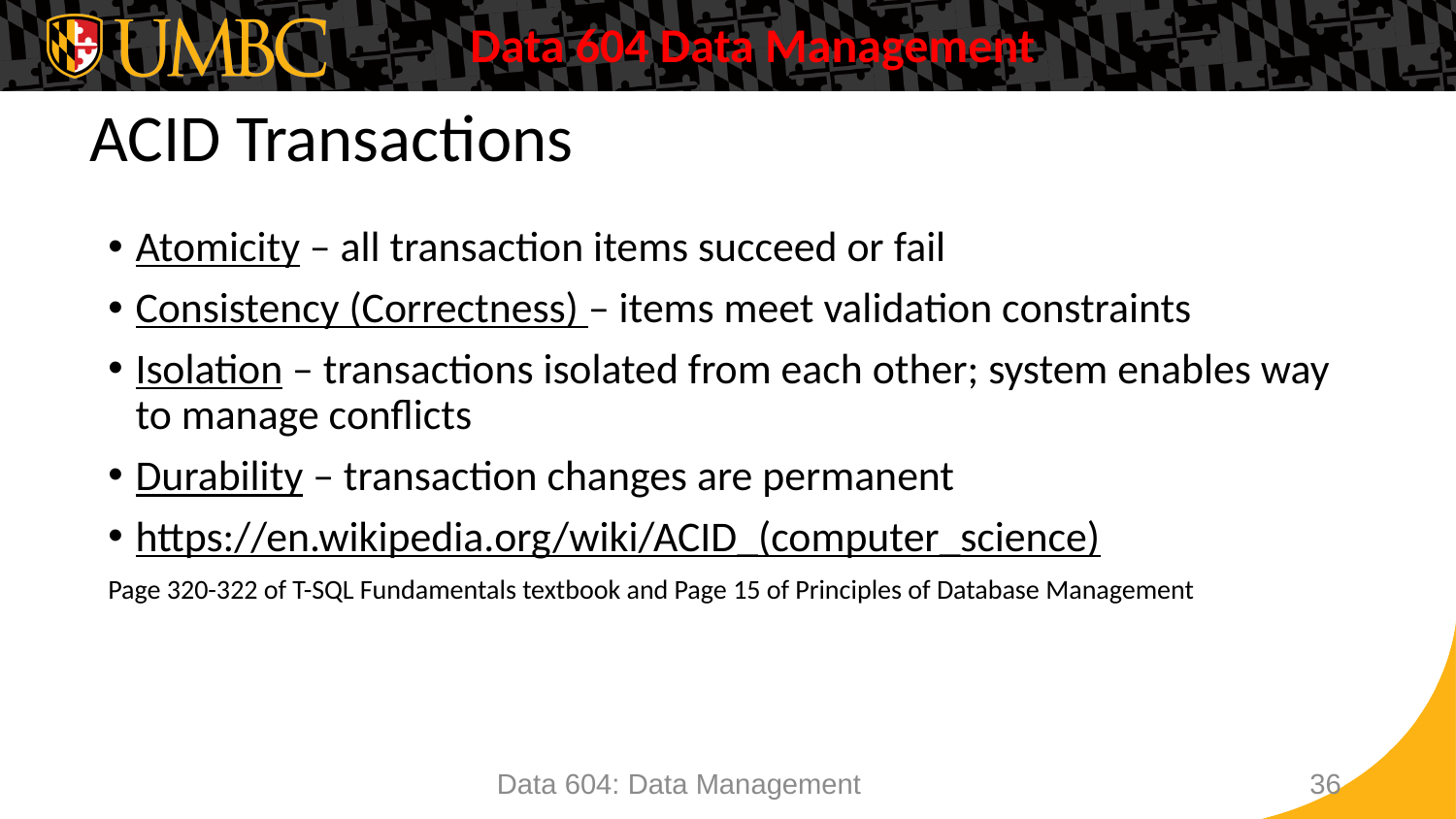

# ACID Transactions
Atomicity – all transaction items succeed or fail
Consistency (Correctness) – items meet validation constraints
Isolation – transactions isolated from each other; system enables way to manage conflicts
Durability – transaction changes are permanent
https://en.wikipedia.org/wiki/ACID_(computer_science)
Page 320-322 of T-SQL Fundamentals textbook and Page 15 of Principles of Database Management

Data 604: Data Management
36